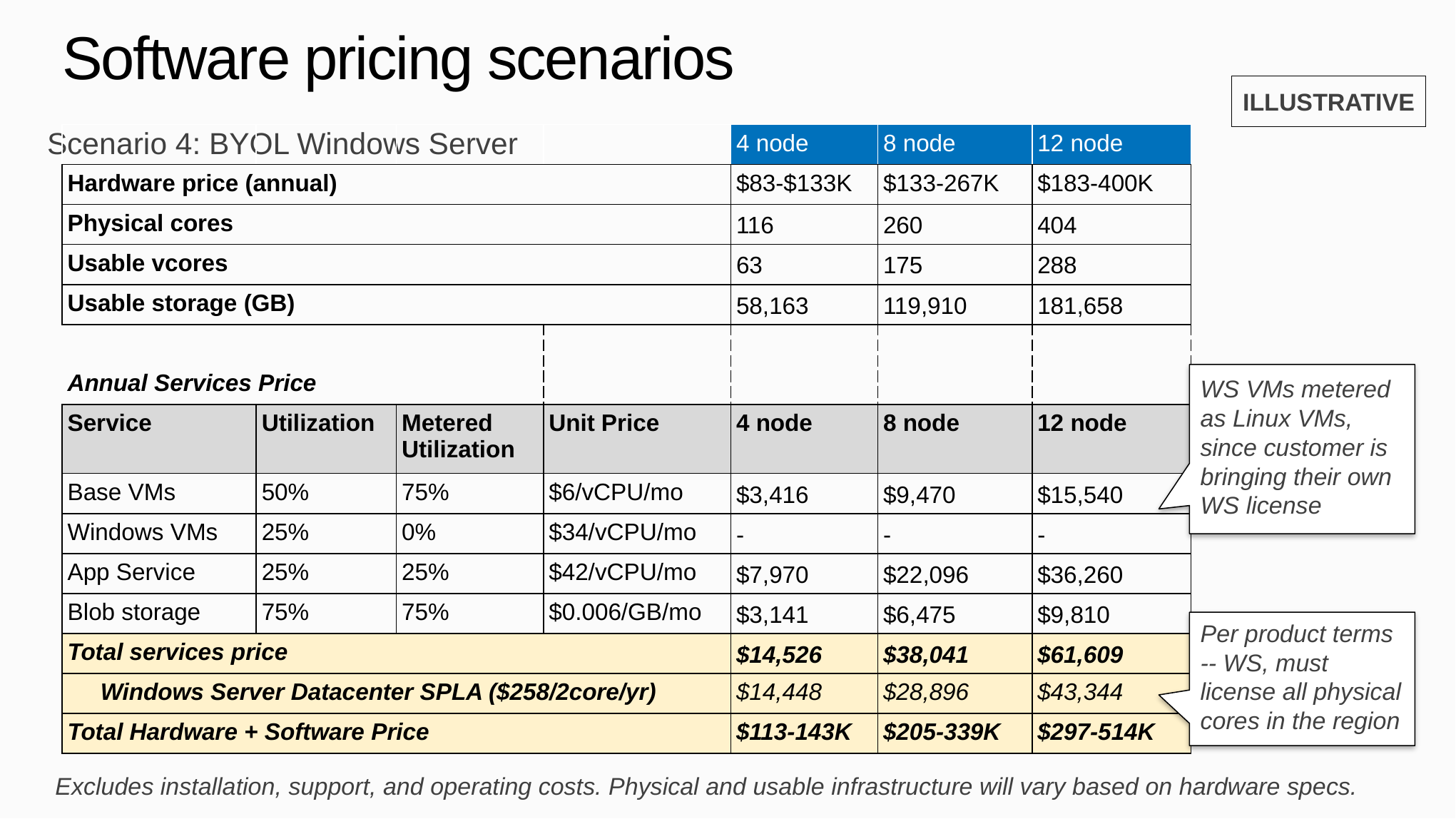

# Software pricing scenarios
ILLUSTRATIVE
Scenario 4: BYOL Windows Server
|  |  |  |  | 4 node | 8 node | 12 node |
| --- | --- | --- | --- | --- | --- | --- |
| Hardware price (annual) |  |  |  | $83-$133K | $133-267K | $183-400K |
| Physical cores |  |  |  | 116 | 260 | 404 |
| Usable vcores |  |  |  | 63 | 175 | 288 |
| Usable storage (GB) |  |  |  | 58,163 | 119,910 | 181,658 |
|  |  |  |  |  |  |  |
| Annual Services Price |  |  |  |  |  |  |
| Service | Utilization | Metered Utilization | Unit Price | 4 node | 8 node | 12 node |
| Base VMs | 50% | 75% | $6/vCPU/mo | $3,416 | $9,470 | $15,540 |
| Windows VMs | 25% | 0% | $34/vCPU/mo | - | - | - |
| App Service | 25% | 25% | $42/vCPU/mo | $7,970 | $22,096 | $36,260 |
| Blob storage | 75% | 75% | $0.006/GB/mo | $3,141 | $6,475 | $9,810 |
| Total services price |  |  |  | $14,526 | $38,041 | $61,609 |
| Windows Server Datacenter SPLA ($258/2core/yr) |  |  |  | $14,448 | $28,896 | $43,344 |
| Total Hardware + Software Price |  |  |  | $113-143K | $205-339K | $297-514K |
WS VMs metered as Linux VMs, since customer is bringing their own WS license
Per product terms -- WS, must license all physical cores in the region
Excludes installation, support, and operating costs. Physical and usable infrastructure will vary based on hardware specs.